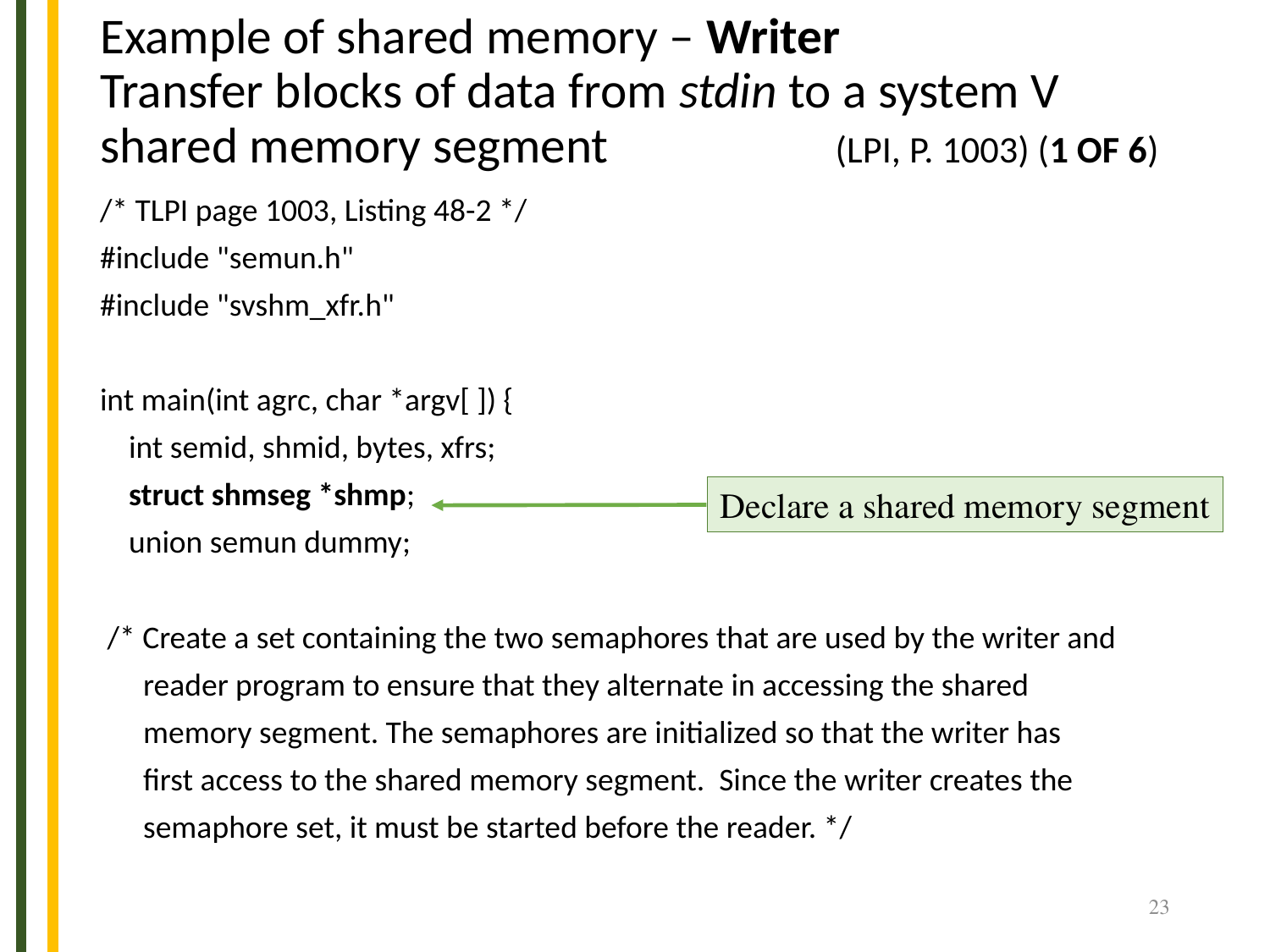

# Example of shared memory – Writer Transfer blocks of data from stdin to a system V shared memory segment 		     (LPI, P. 1003) (1 OF 6)
/* TLPI page 1003, Listing 48-2 */
#include "semun.h"
#include "svshm_xfr.h"

int main(int agrc, char *argv[ ]) {
    int semid, shmid, bytes, xfrs;
    struct shmseg *shmp;
    union semun dummy;

 /* Create a set containing the two semaphores that are used by the writer and
      reader program to ensure that they alternate in accessing the shared
      memory segment. The semaphores are initialized so that the writer has
      first access to the shared memory segment.  Since the writer creates the
      semaphore set, it must be started before the reader. */
Declare a shared memory segment
23